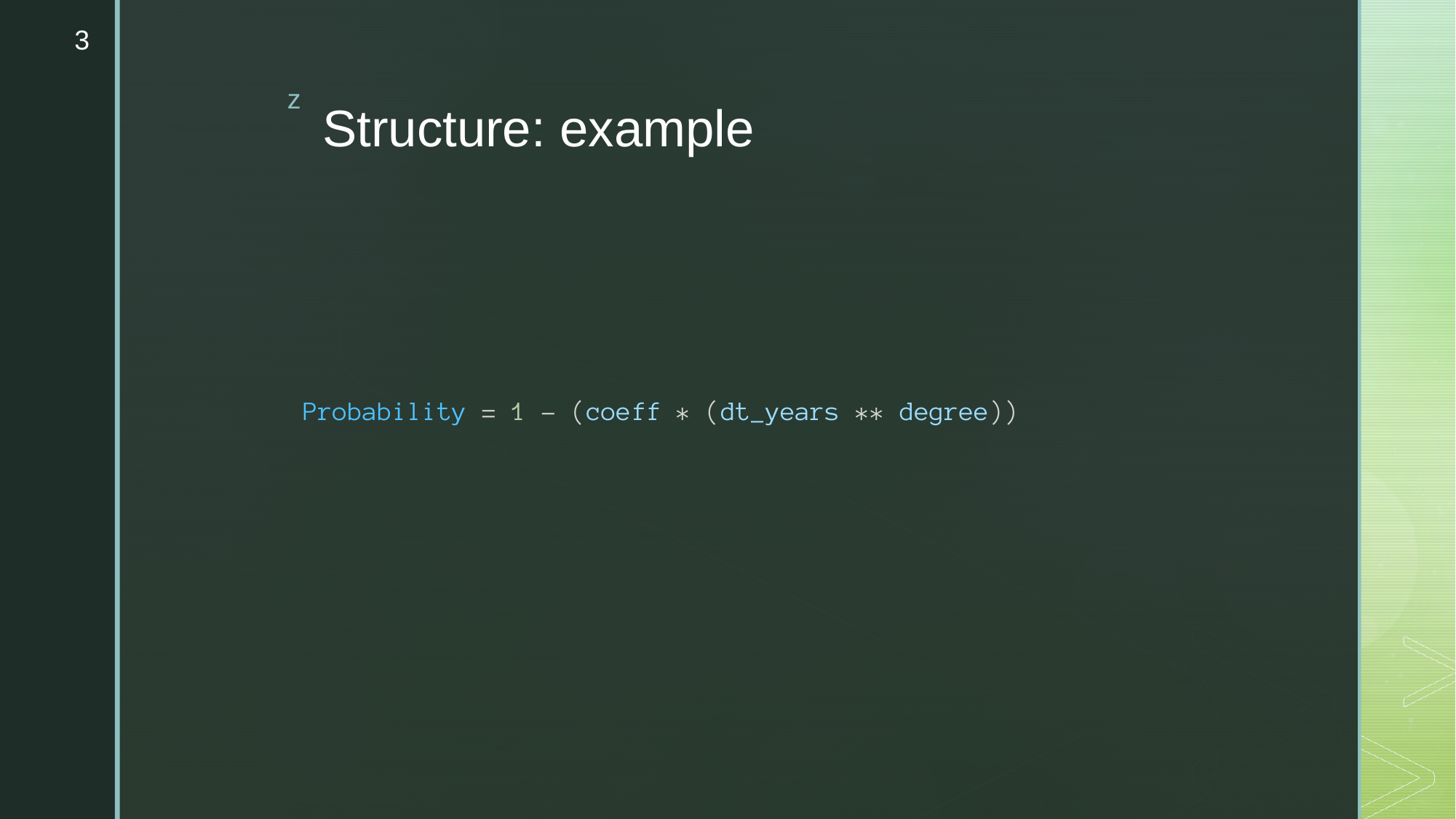

3
# Structure: example
Probability = 1 - (coeff * (dt_years ** degree))